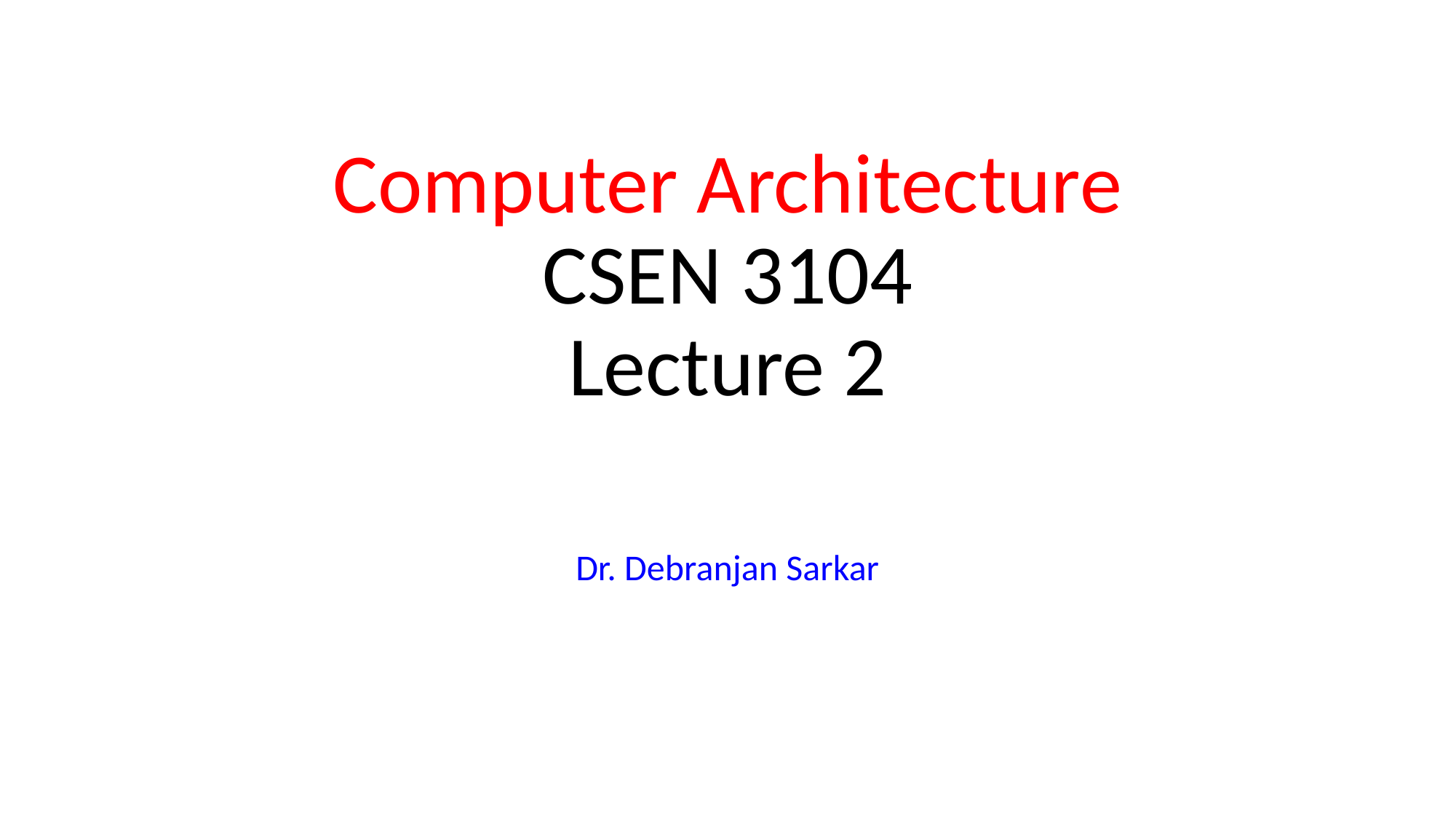

# Computer Architecture CSEN 3104 Lecture 2

Dr. Debranjan Sarkar